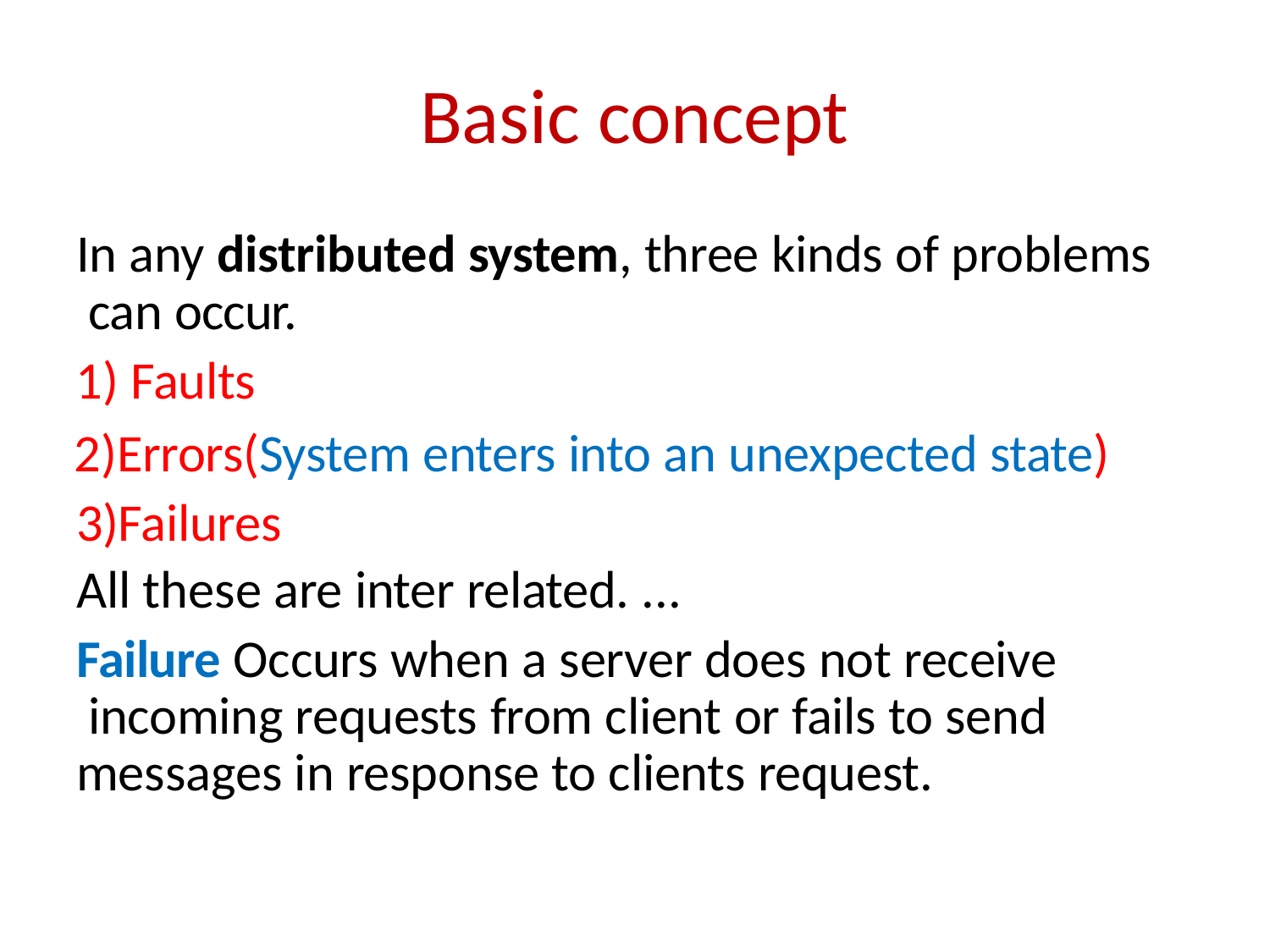

# Basic concept
In any distributed system, three kinds of problems  can occur.
Faults
Errors(System enters into an unexpected state)  3)Failures
All these are inter related. ...
Failure Occurs when a server does not receive  incoming requests from client or fails to send  messages in response to clients request.